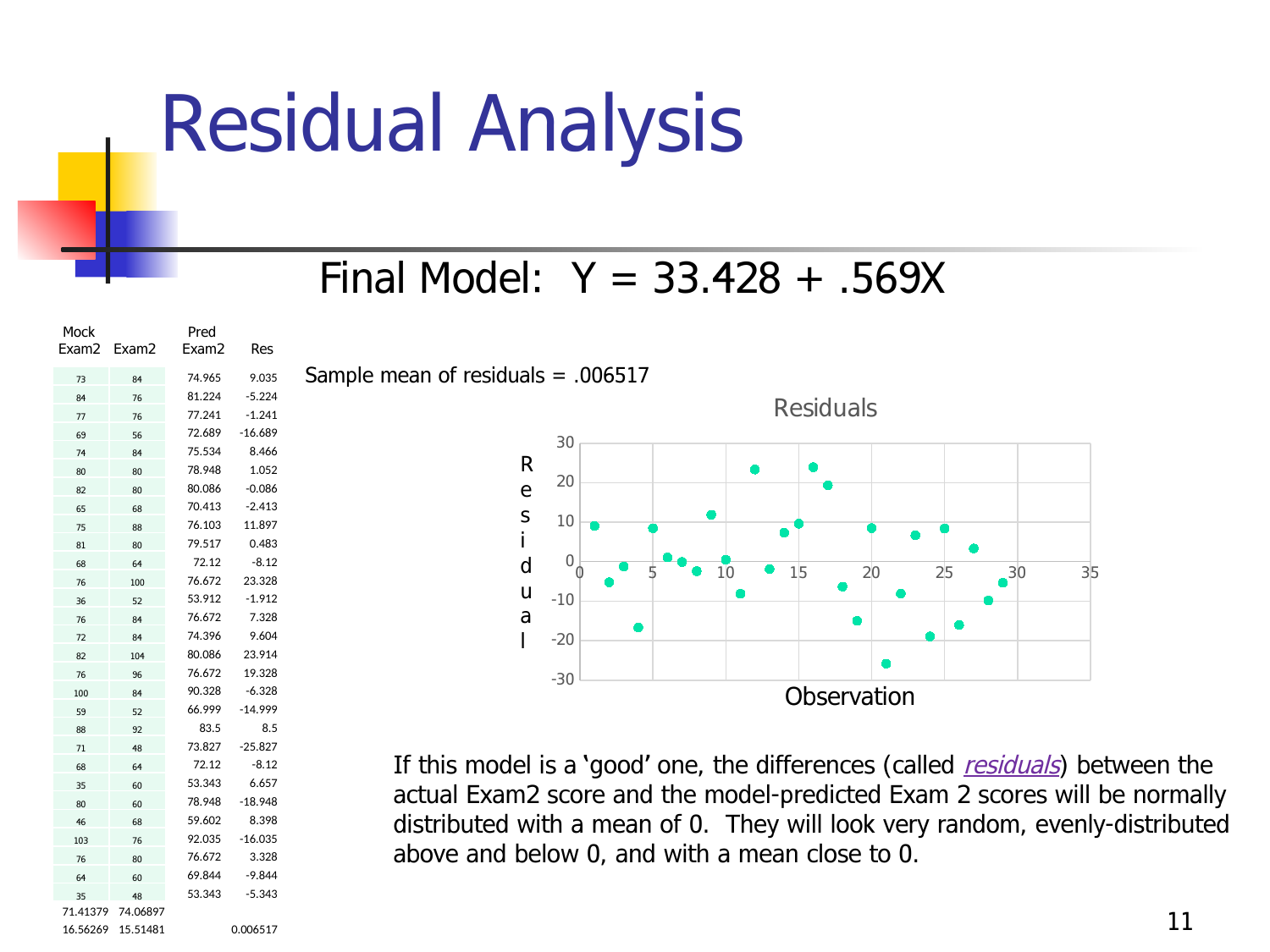

# Residual Analysis
Final Model:  Y = 33.428 + .569X
 Mock                     Pred
Exam2   Exam2      Exam2      Res
Sample mean of residuals = .006517
| 73 | 84 | 74.965 | 9.035 |
| --- | --- | --- | --- |
| 84 | 76 | 81.224 | -5.224 |
| 77 | 76 | 77.241 | -1.241 |
| 69 | 56 | 72.689 | -16.689 |
| 74 | 84 | 75.534 | 8.466 |
| 80 | 80 | 78.948 | 1.052 |
| 82 | 80 | 80.086 | -0.086 |
| 65 | 68 | 70.413 | -2.413 |
| 75 | 88 | 76.103 | 11.897 |
| 81 | 80 | 79.517 | 0.483 |
| 68 | 64 | 72.12 | -8.12 |
| 76 | 100 | 76.672 | 23.328 |
| 36 | 52 | 53.912 | -1.912 |
| 76 | 84 | 76.672 | 7.328 |
| 72 | 84 | 74.396 | 9.604 |
| 82 | 104 | 80.086 | 23.914 |
| 76 | 96 | 76.672 | 19.328 |
| 100 | 84 | 90.328 | -6.328 |
| 59 | 52 | 66.999 | -14.999 |
| 88 | 92 | 83.5 | 8.5 |
| 71 | 48 | 73.827 | -25.827 |
| 68 | 64 | 72.12 | -8.12 |
| 35 | 60 | 53.343 | 6.657 |
| 80 | 60 | 78.948 | -18.948 |
| 46 | 68 | 59.602 | 8.398 |
| 103 | 76 | 92.035 | -16.035 |
| 76 | 80 | 76.672 | 3.328 |
| 64 | 60 | 69.844 | -9.844 |
| 35 | 48 | 53.343 | -5.343 |
| 71.41379 | 74.06897 |  |  |
| 16.56269 | 15.51481 |  | 0.006517 |

### Chart: Residuals

| Category |  |
|---|---|
Residual
Observation
If this model is a ‘good’ one, the differences (called residuals) between the actual Exam2 score and the model-predicted Exam 2 scores will be normally distributed with a mean of 0.  They will look very random, evenly-distributed above and below 0, and with a mean close to 0.
11